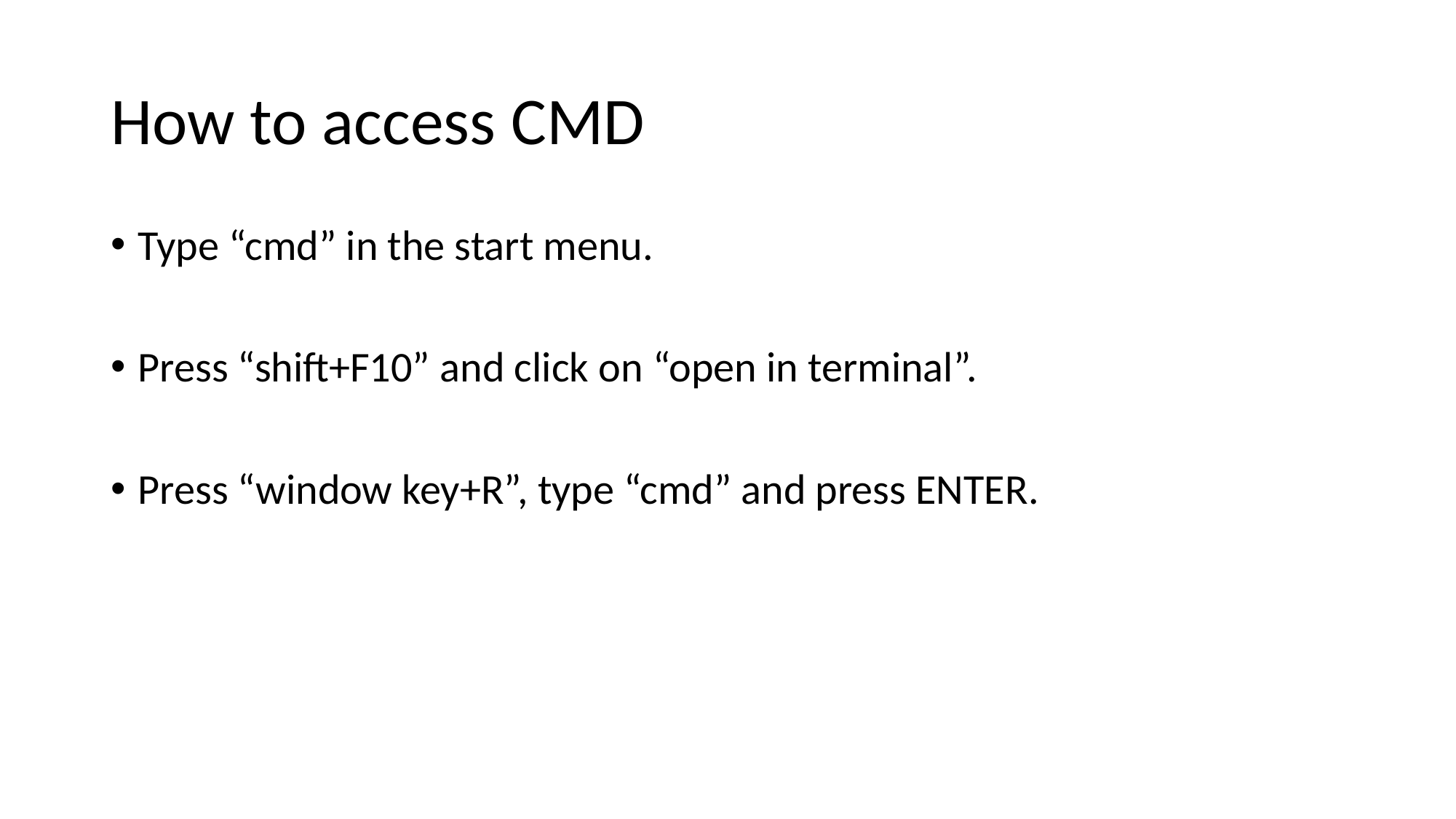

# How to access CMD
Type “cmd” in the start menu.

Press “shift+F10” and click on “open in terminal”.

Press “window key+R”, type “cmd” and press ENTER.